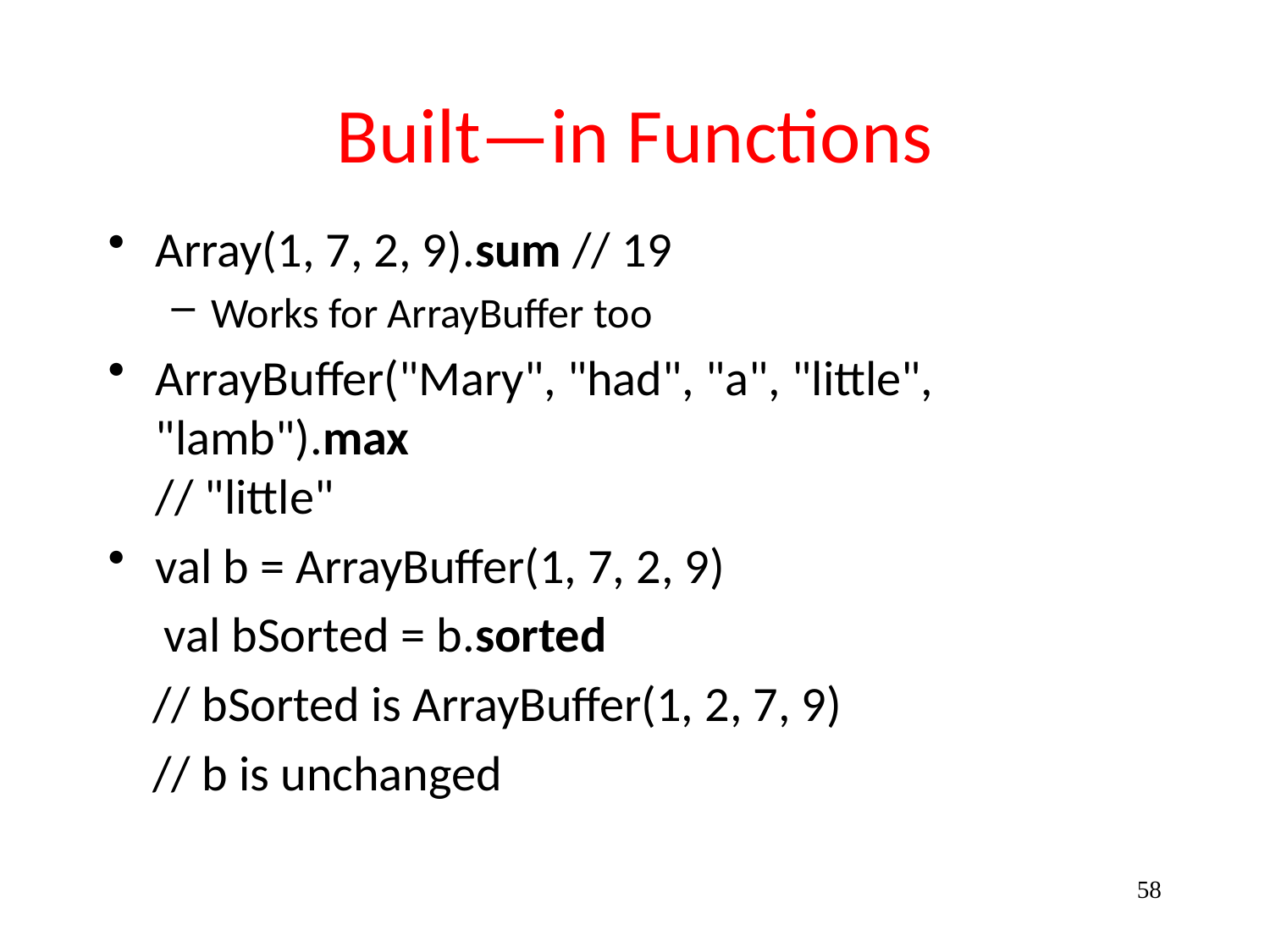

# Built—in Functions
Array(1, 7, 2, 9).sum // 19
Works for ArrayBuffer too
ArrayBuffer("Mary", "had", "a", "little", "lamb").max
// "little"
val b = ArrayBuffer(1, 7, 2, 9)
     val bSorted = b.sorted
    // bSorted is ArrayBuffer(1, 2, 7, 9)
    // b is unchanged
58